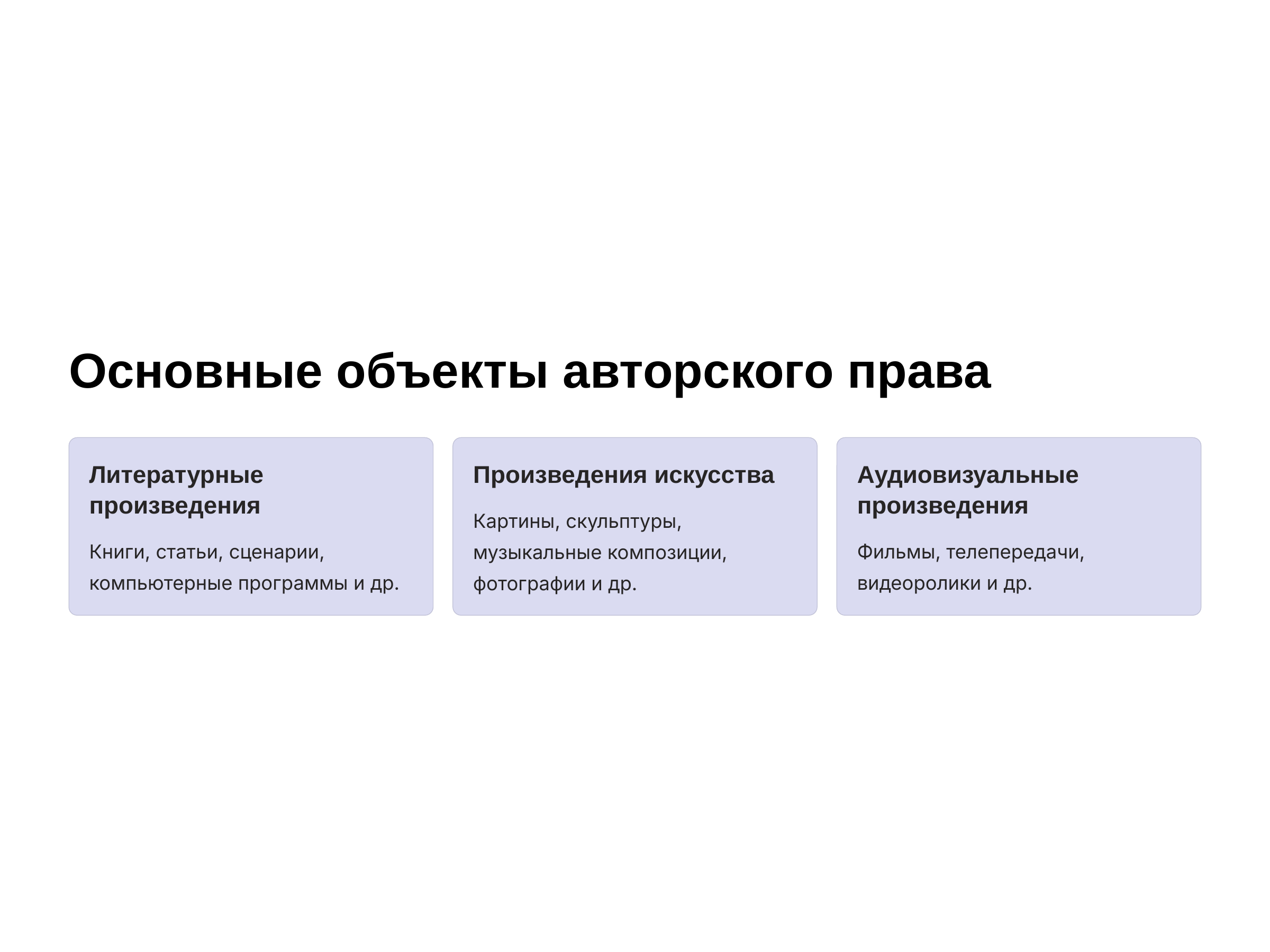

Основные объекты авторского права

Литературные произведения
Произведения искусства
Аудиовизуальные произведения
Картины, скульптуры, музыкальные композиции, фотографии и др.
Книги, статьи, сценарии, компьютерные программы и др.
Фильмы, телепередачи, видеоролики и др.